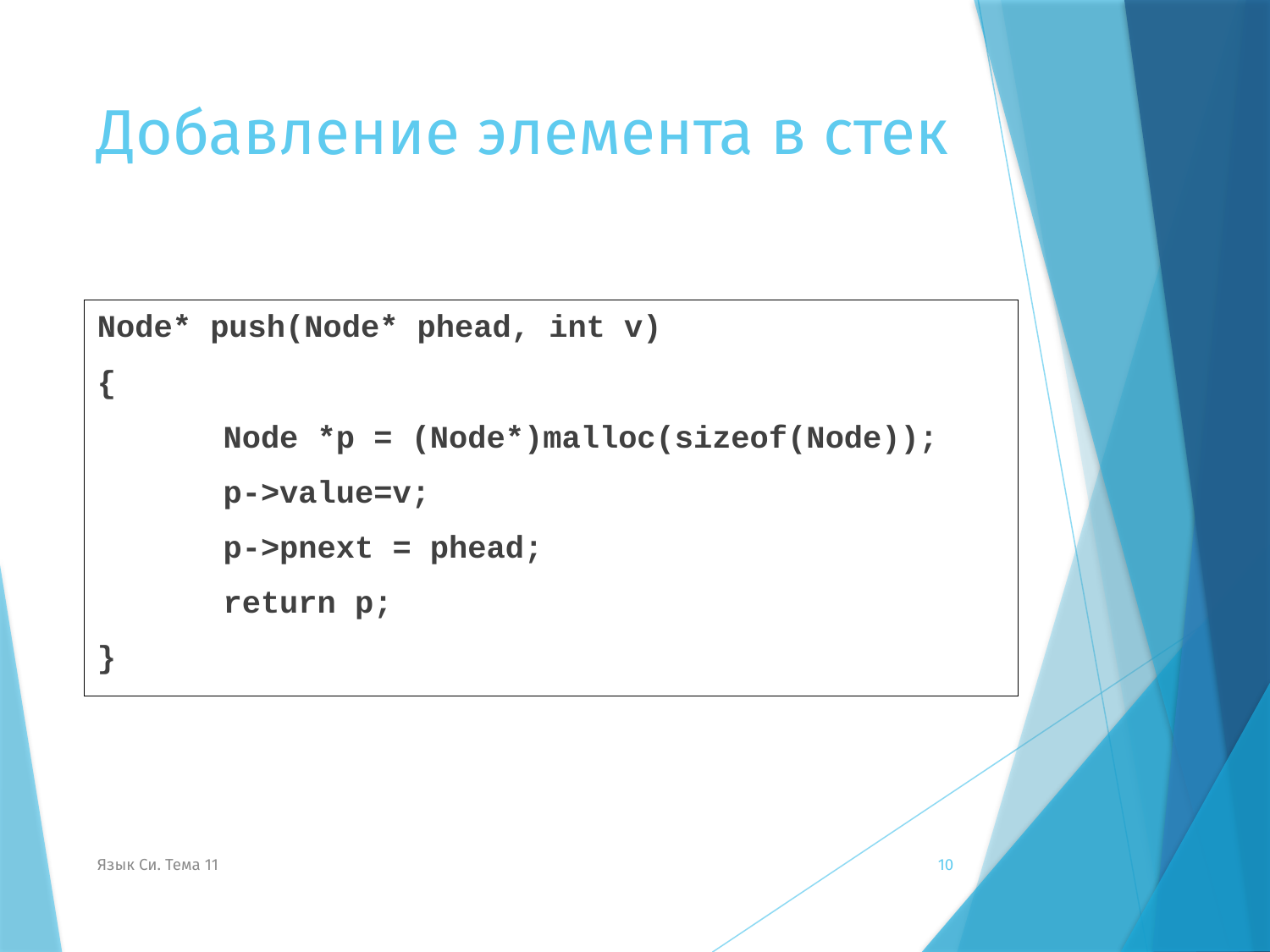

# Добавление элемента в стек
Node* push(Node* phead, int v)
{
		Node *p = (Node*)malloc(sizeof(Node));
		p->value=v;
		p->pnext = phead;
		return p;
}

Язык Си. Тема 11
10